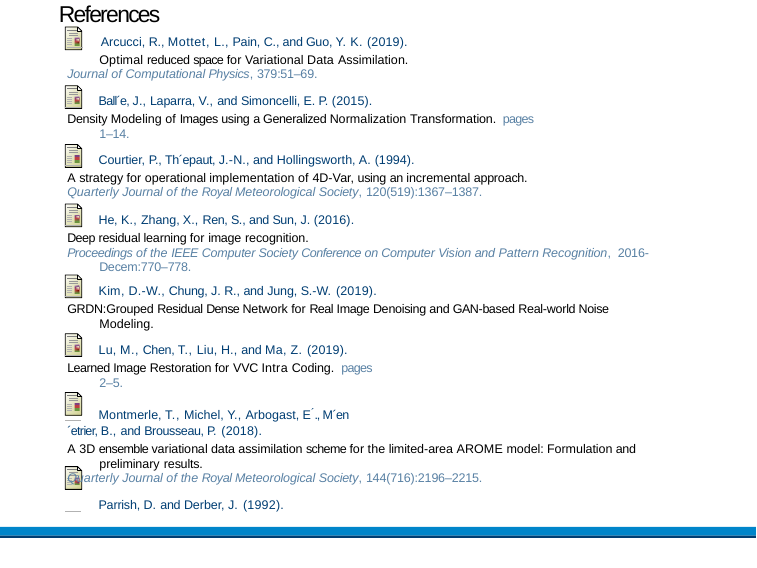

# References

          Arcucci, R., Mottet, L., Pain, C., and Guo, Y. K. (2019).  Optimal reduced space for Variational Data Assimilation.
Journal of Computational Physics, 379:51–69.

          Ball´e, J., Laparra, V., and Simoncelli, E. P. (2015).
Density Modeling of Images using a Generalized Normalization Transformation.  pages 1–14.
          Courtier, P., Th´epaut, J.-N., and Hollingsworth, A. (1994).
A strategy for operational implementation of 4D-Var, using an incremental approach.
Quarterly Journal of the Royal Meteorological Society, 120(519):1367–1387.

          He, K., Zhang, X., Ren, S., and Sun, J. (2016).
Deep residual learning for image recognition.
Proceedings of the IEEE Computer Society Conference on Computer Vision and Pattern Recognition,  2016-Decem:770–778.
          Kim, D.-W., Chung, J. R., and Jung, S.-W. (2019).
GRDN:Grouped Residual Dense Network for Real Image Denoising and GAN-based Real-world Noise  Modeling.
          Lu, M., Chen, T., Liu, H., and Ma, Z. (2019).
Learned Image Restoration for VVC Intra Coding.  pages 2–5.
          Montmerle, T., Michel, Y., Arbogast, E´., M´en´etrier, B., and Brousseau, P. (2018).
A 3D ensemble variational data assimilation scheme for the limited-area AROME model: Formulation and  preliminary results.
Quarterly Journal of the Royal Meteorological Society, 144(716):2196–2215.

          Parrish, D. and Derber, J. (1992).